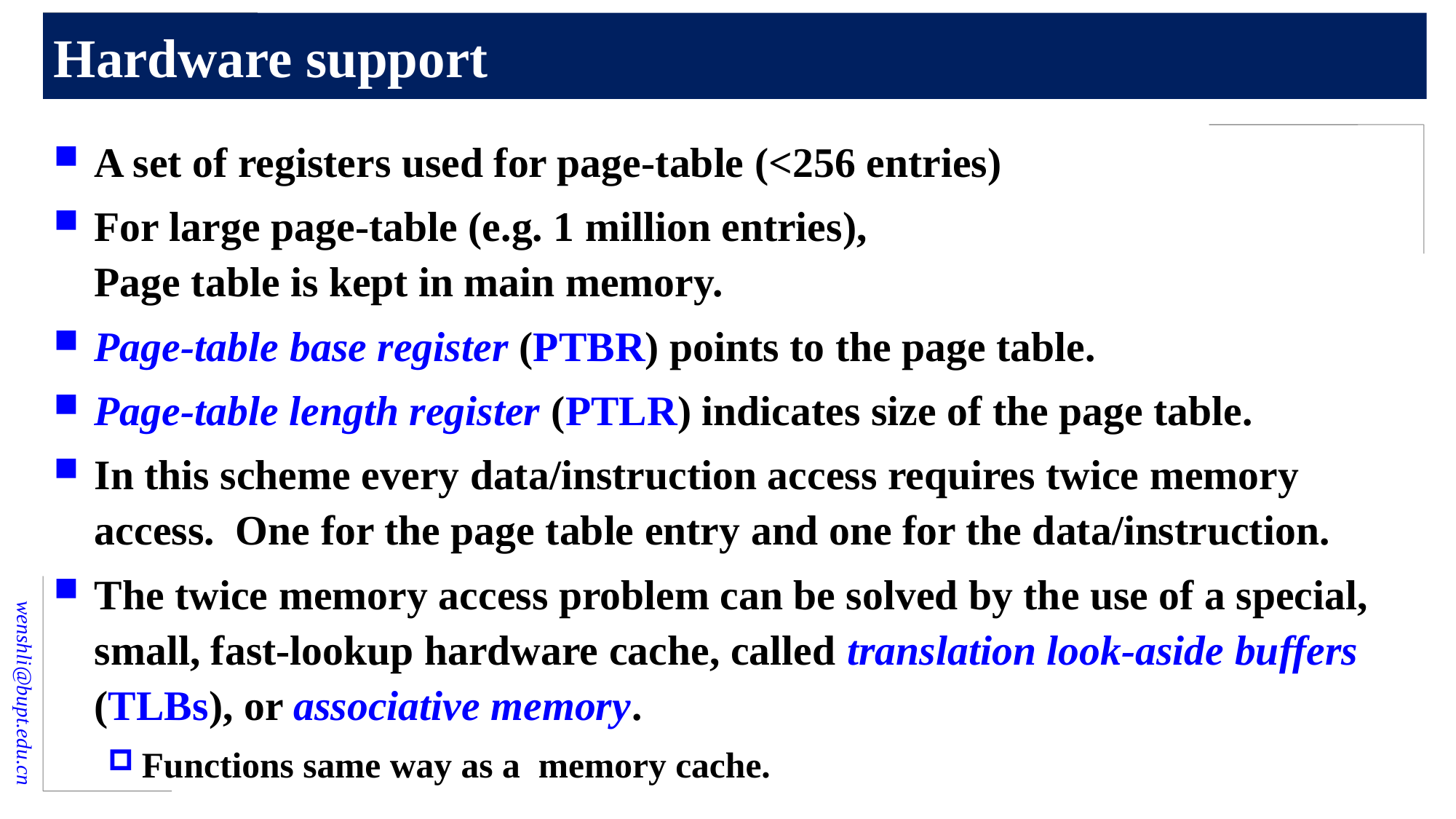

# Hardware support
A set of registers used for page-table (<256 entries)
For large page-table (e.g. 1 million entries),
Page table is kept in main memory.
Page-table base register (PTBR) points to the page table.
Page-table length register (PTLR) indicates size of the page table.
In this scheme every data/instruction access requires twice memory access.  One for the page table entry and one for the data/instruction.
The twice memory access problem can be solved by the use of a special, small, fast-lookup hardware cache, called translation look-aside buffers (TLBs), or associative memory.
Functions same way as a  memory cache.
58